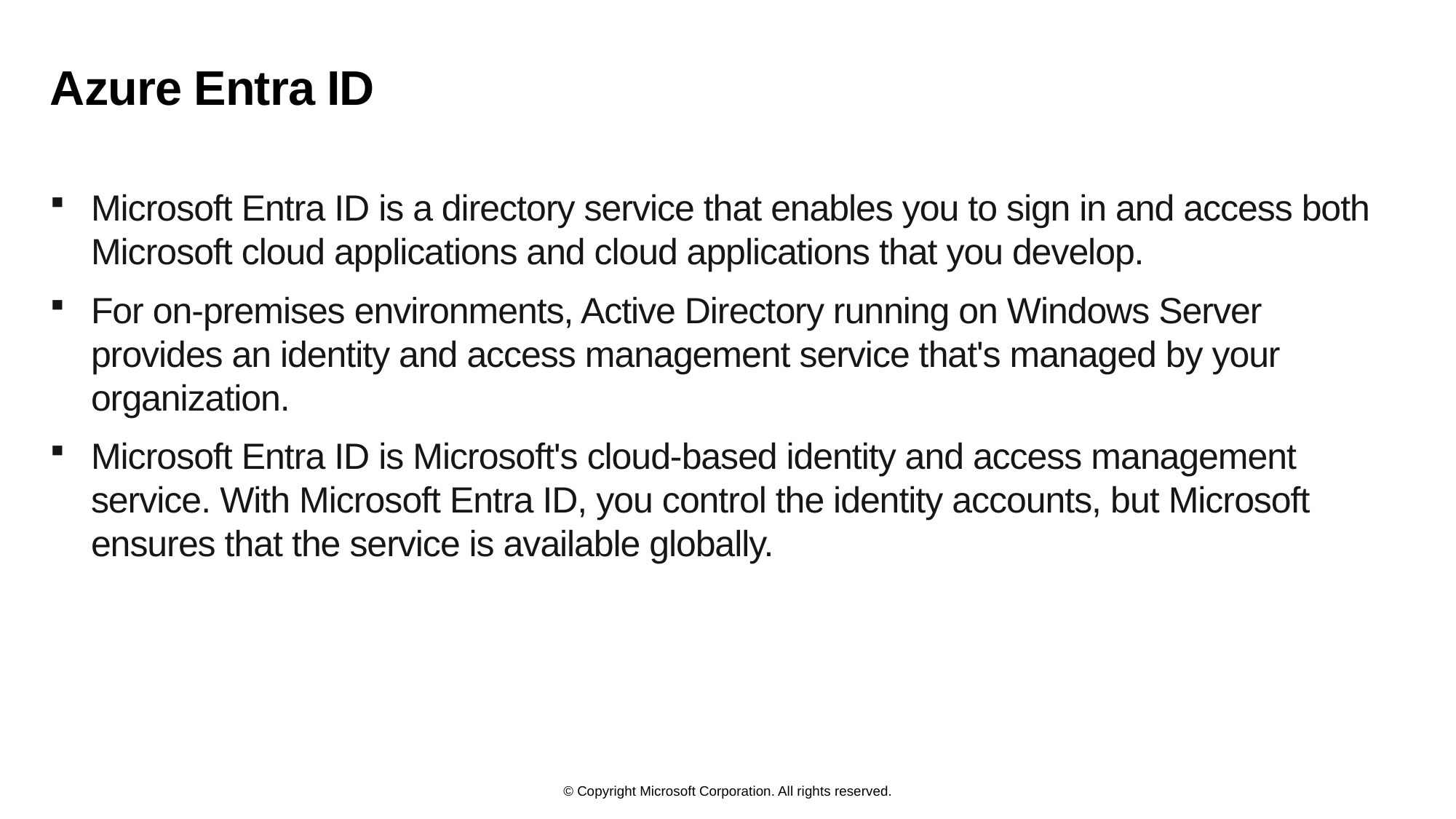

# Azure Entra ID
Microsoft Entra ID is a directory service that enables you to sign in and access both Microsoft cloud applications and cloud applications that you develop.
For on-premises environments, Active Directory running on Windows Server provides an identity and access management service that's managed by your organization.
Microsoft Entra ID is Microsoft's cloud-based identity and access management service. With Microsoft Entra ID, you control the identity accounts, but Microsoft ensures that the service is available globally.